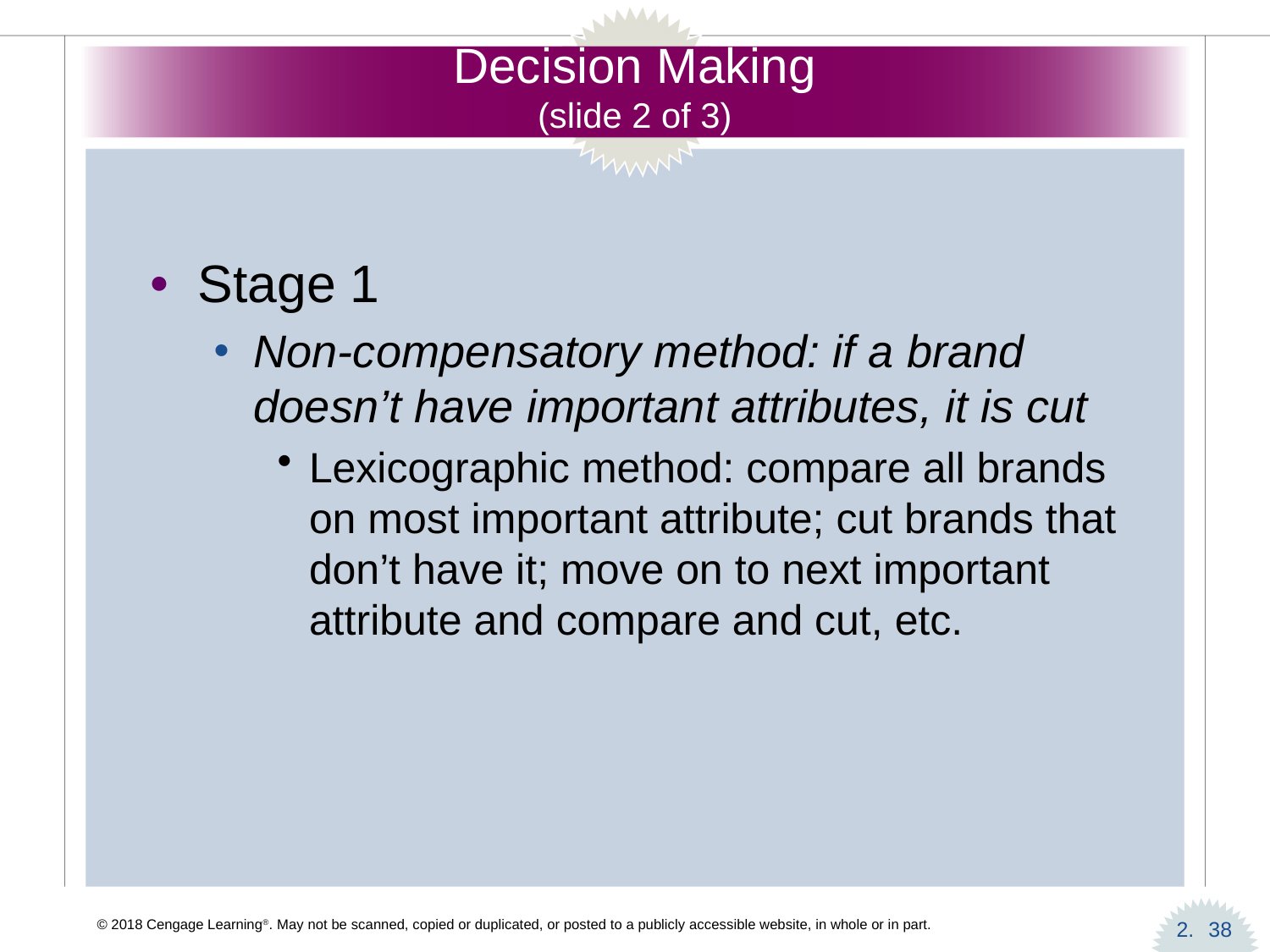

# Decision Making (slide 2 of 3)
Stage 1
Non-compensatory method: if a brand doesn’t have important attributes, it is cut
Lexicographic method: compare all brands on most important attribute; cut brands that don’t have it; move on to next important attribute and compare and cut, etc.
38